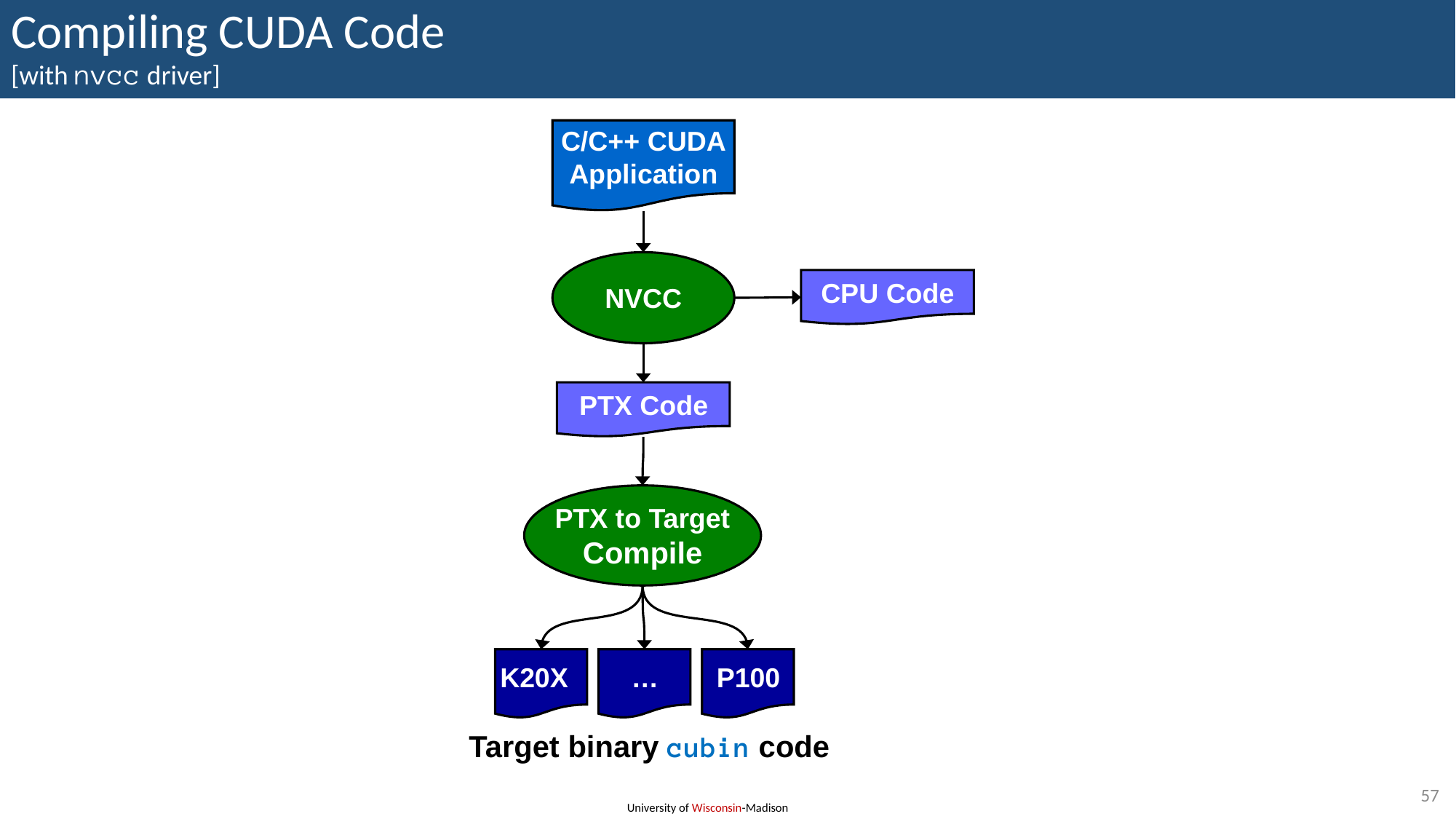

# Compiling CUDA Code [with nvcc driver]
C/C++ CUDA
Application
NVCC
CPU Code
PTX Code
PTX to Target
Compile
 K20X
   …
    P100
Target binary cubin code
57